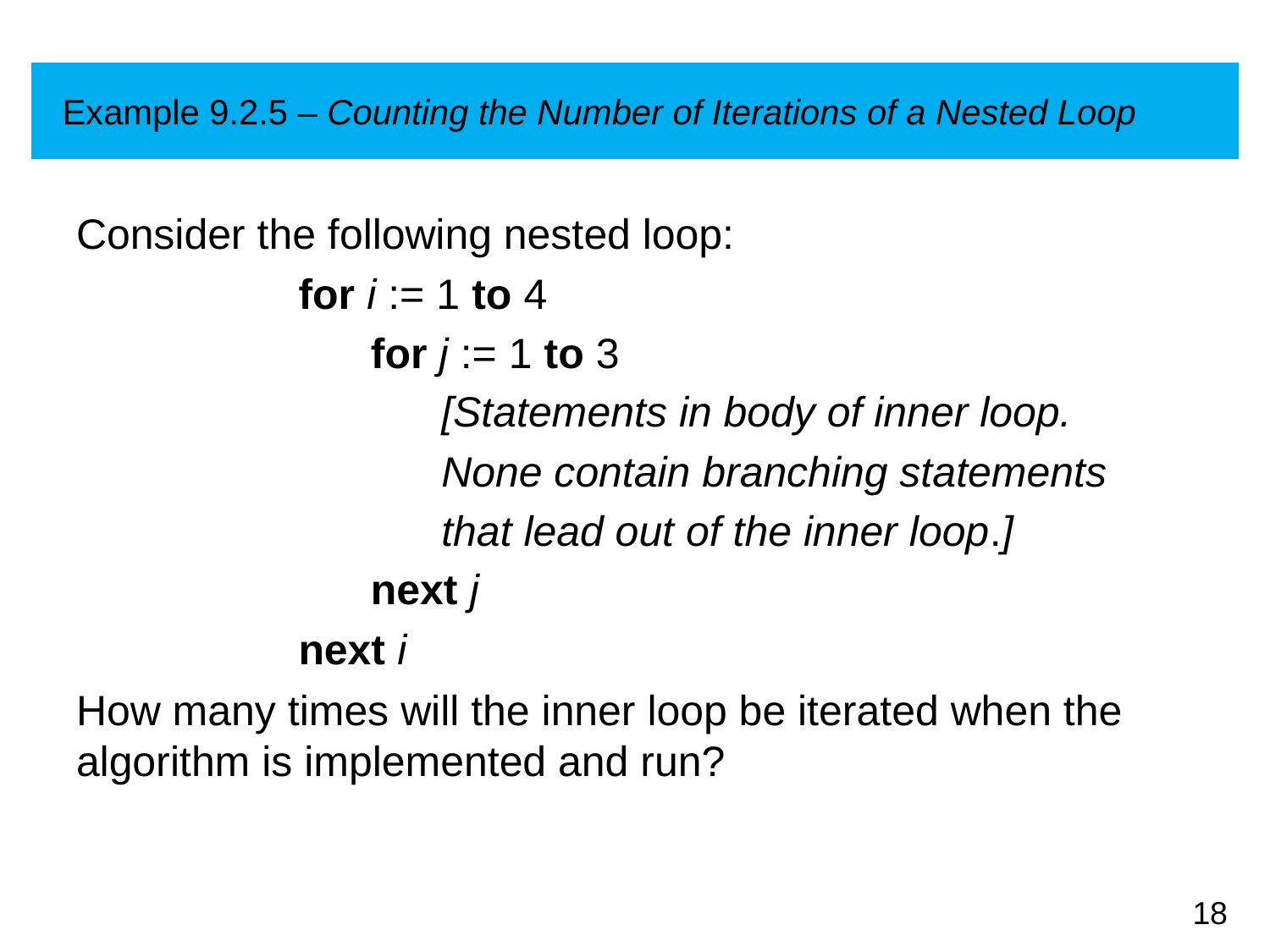

# Example 9.2.5 – Counting the Number of Iterations of a Nested Loop
Consider the following nested loop:
for i := 1 to 4
for j := 1 to 3
[Statements in body of inner loop.
None contain branching statements
that lead out of the inner loop.]
next j
next i

How many times will the inner loop be iterated when the algorithm is implemented and run?